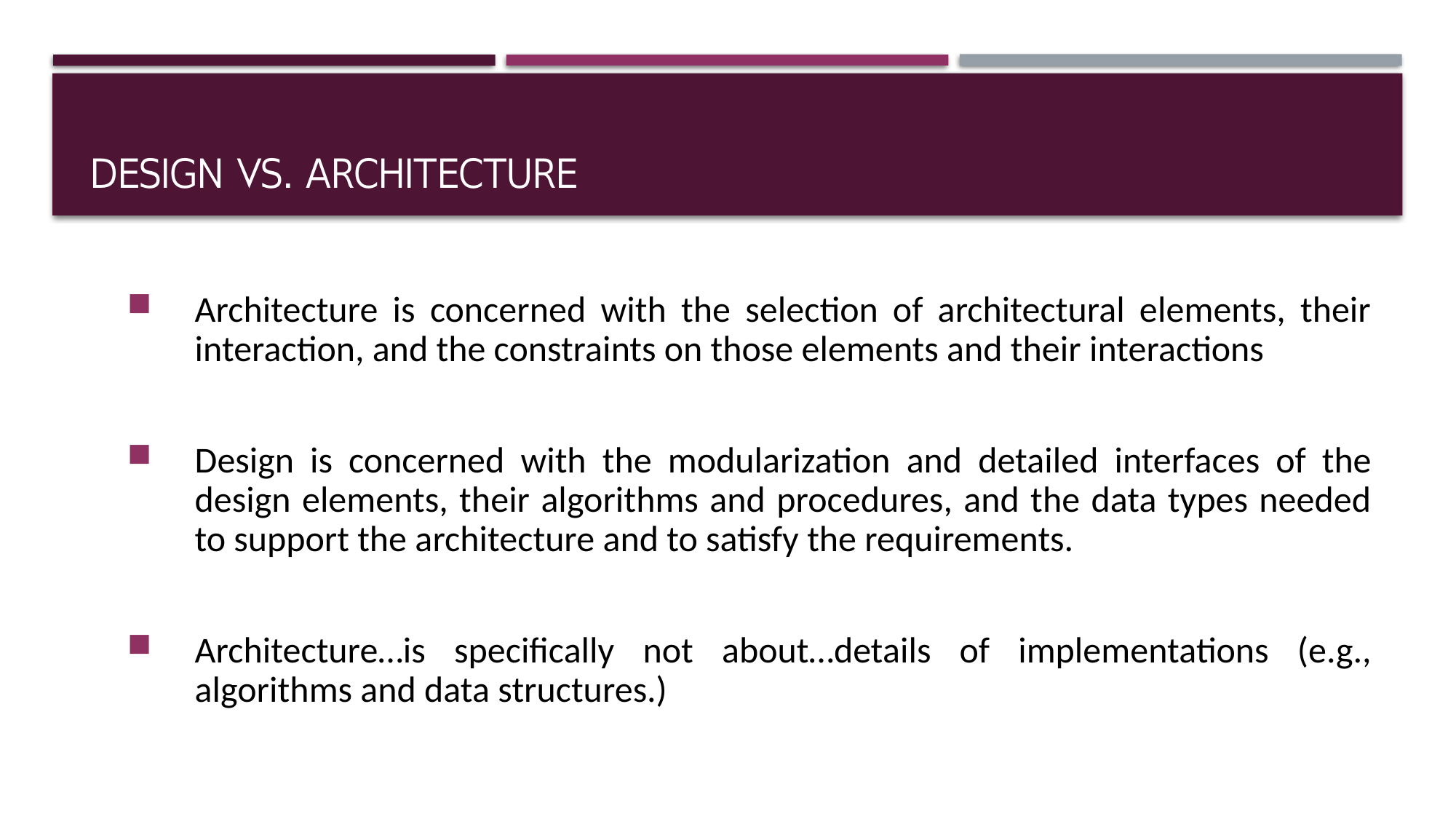

# Design vs. Architecture
Architecture is concerned with the selection of architectural elements, their interaction, and the constraints on those elements and their interactions

Design is concerned with the modularization and detailed interfaces of the design elements, their algorithms and procedures, and the data types needed to support the architecture and to satisfy the requirements.

Architecture…is specifically not about…details of implementations (e.g., algorithms and data structures.)